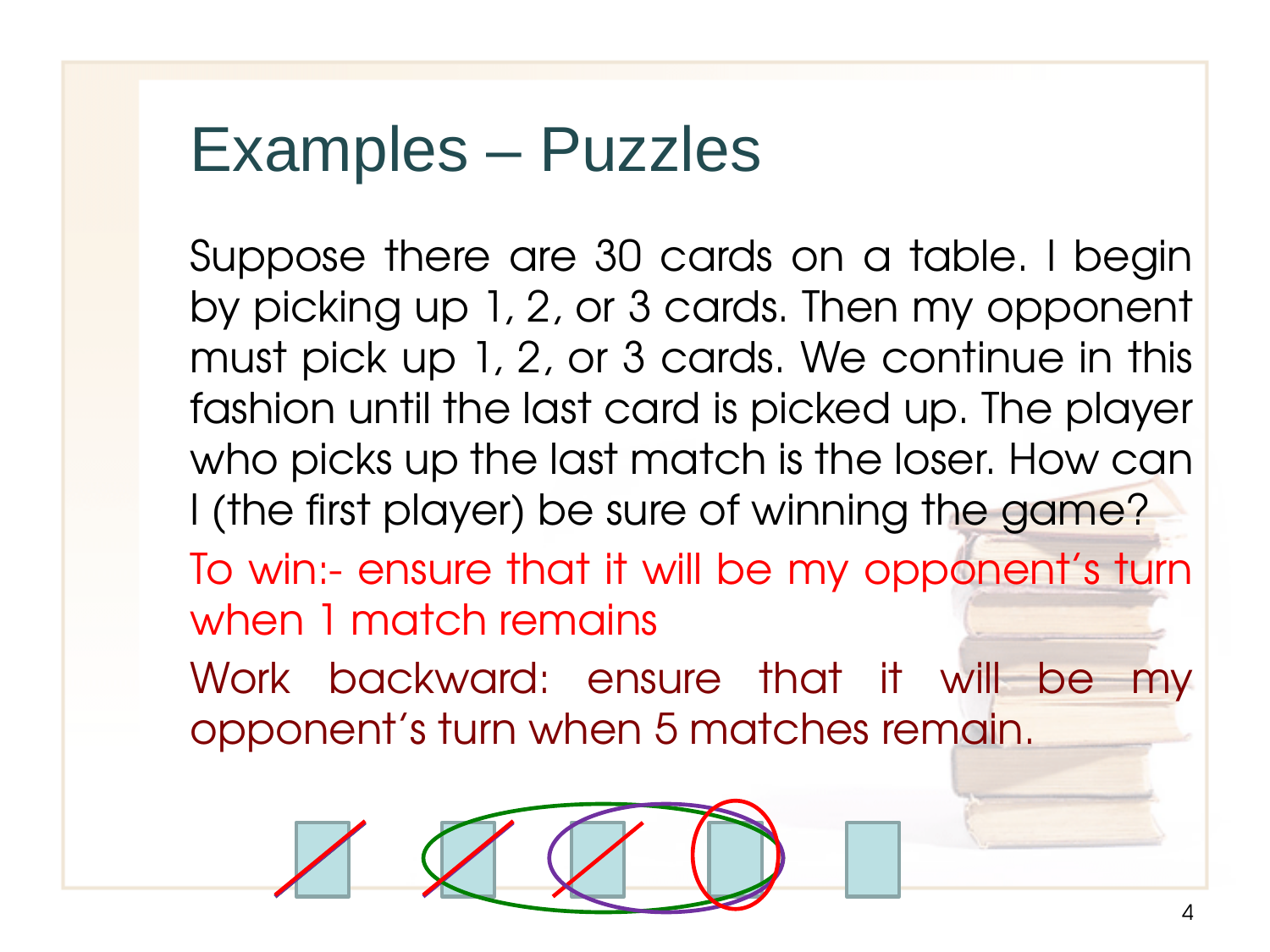

# Examples – Puzzles
Suppose there are 30 cards on a table. I begin by picking up 1, 2, or 3 cards. Then my opponent must pick up 1, 2, or 3 cards. We continue in this fashion until the last card is picked up. The player who picks up the last match is the loser. How can I (the first player) be sure of winning the game?
To win:- ensure that it will be my opponent’s turn when 1 match remains
Work backward: ensure that it will be my opponent’s turn when 5 matches remain.

4